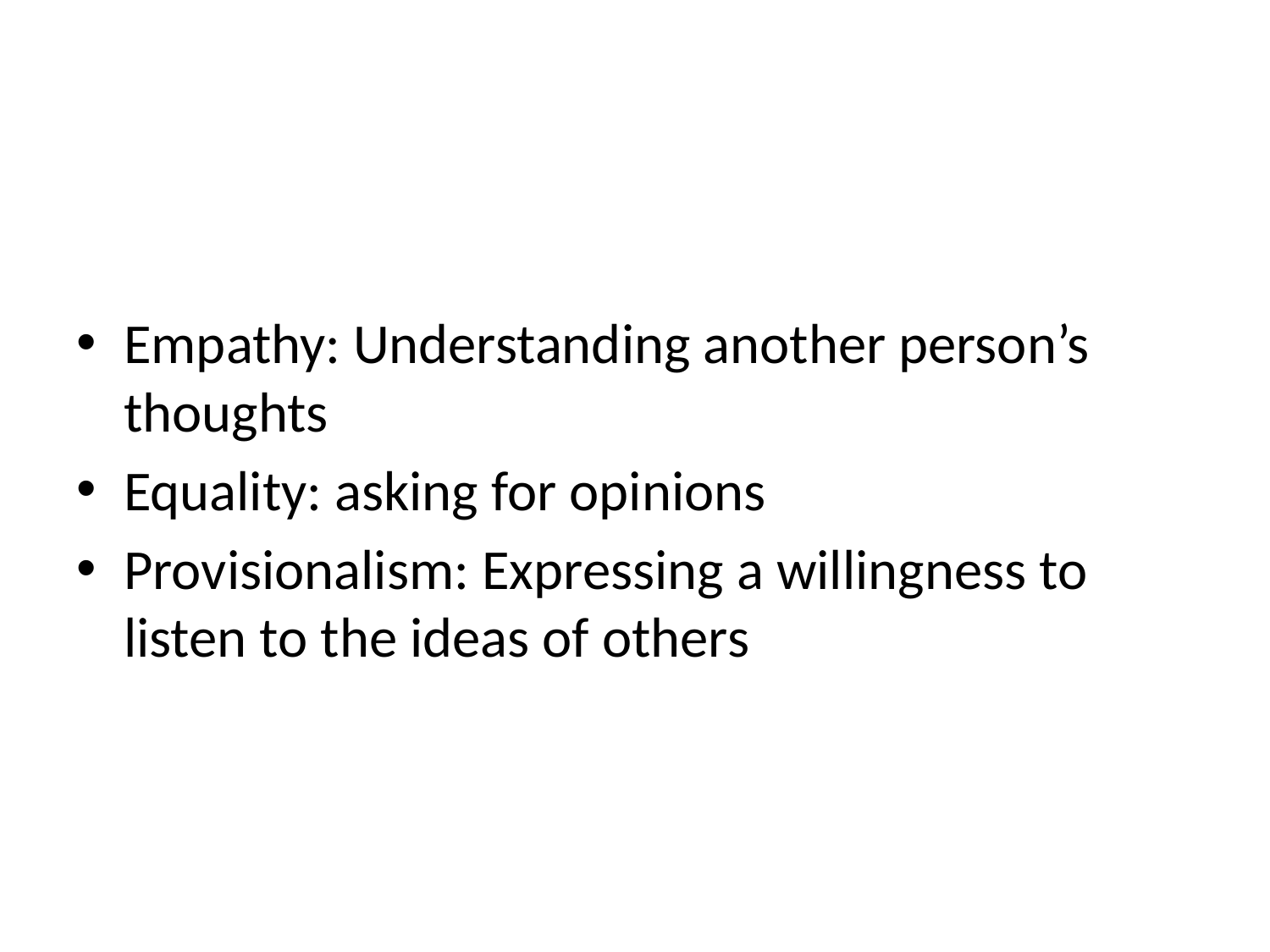

Empathy: Understanding another person’s thoughts
Equality: asking for opinions
Provisionalism: Expressing a willingness to listen to the ideas of others